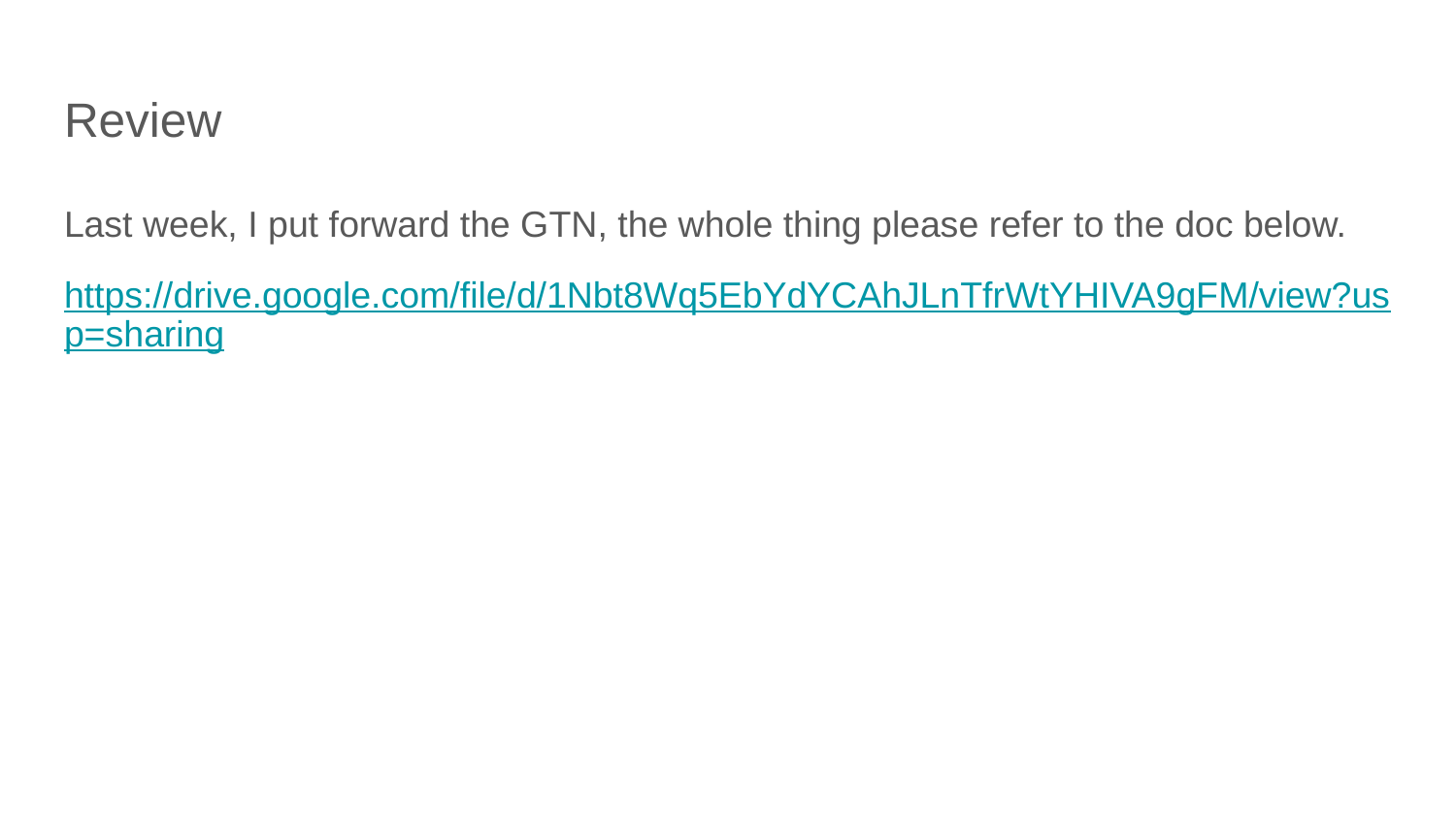

# Review
Last week, I put forward the GTN, the whole thing please refer to the doc below.
https://drive.google.com/file/d/1Nbt8Wq5EbYdYCAhJLnTfrWtYHIVA9gFM/view?usp=sharing